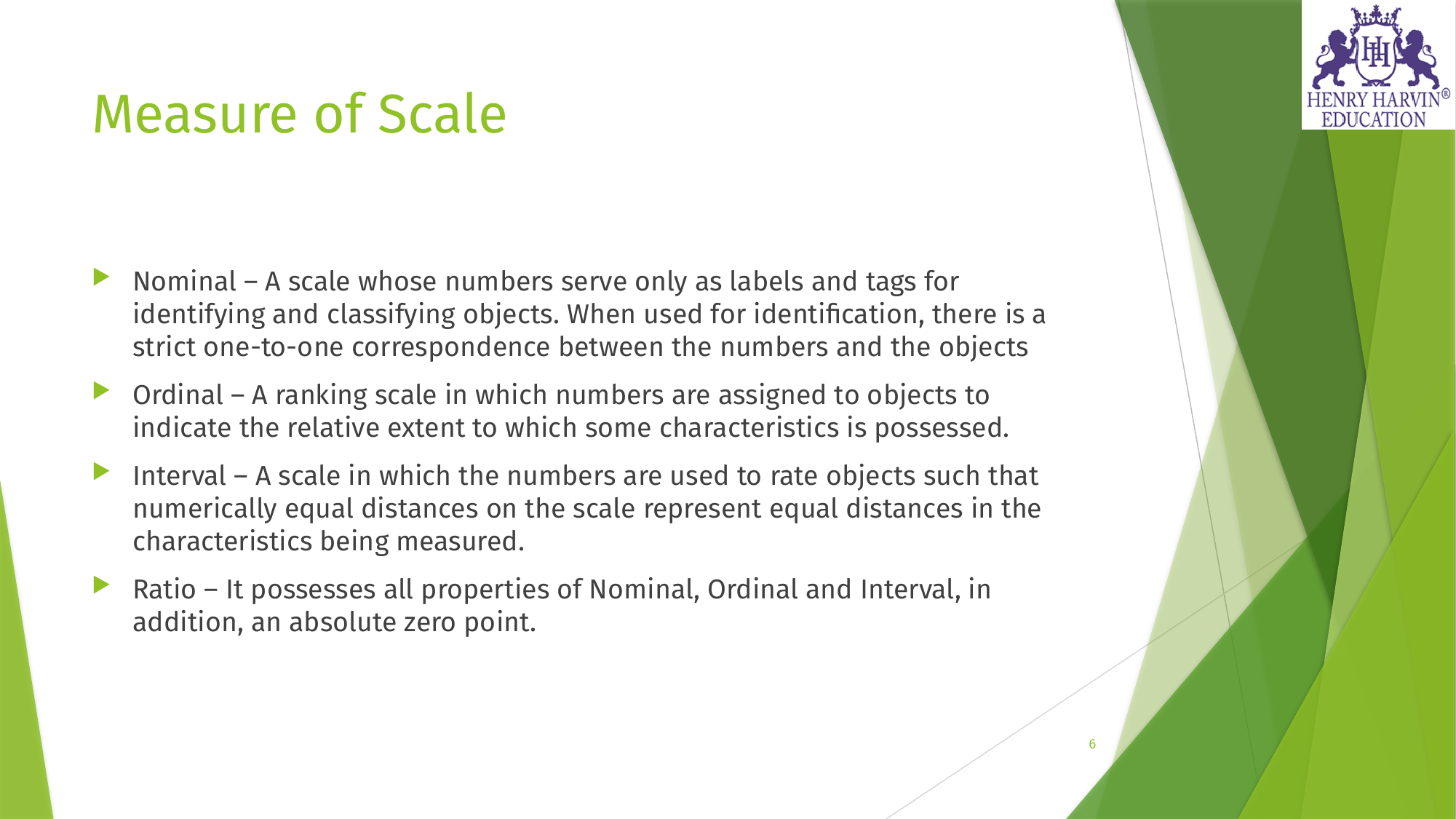

# Measure of Scale
Nominal – A scale whose numbers serve only as labels and tags for identifying and classifying objects. When used for identification, there is a strict one-to-one correspondence between the numbers and the objects
Ordinal – A ranking scale in which numbers are assigned to objects to indicate the relative extent to which some characteristics is possessed.
Interval – A scale in which the numbers are used to rate objects such that numerically equal distances on the scale represent equal distances in the characteristics being measured.
Ratio – It possesses all properties of Nominal, Ordinal and Interval, in addition, an absolute zero point.
6